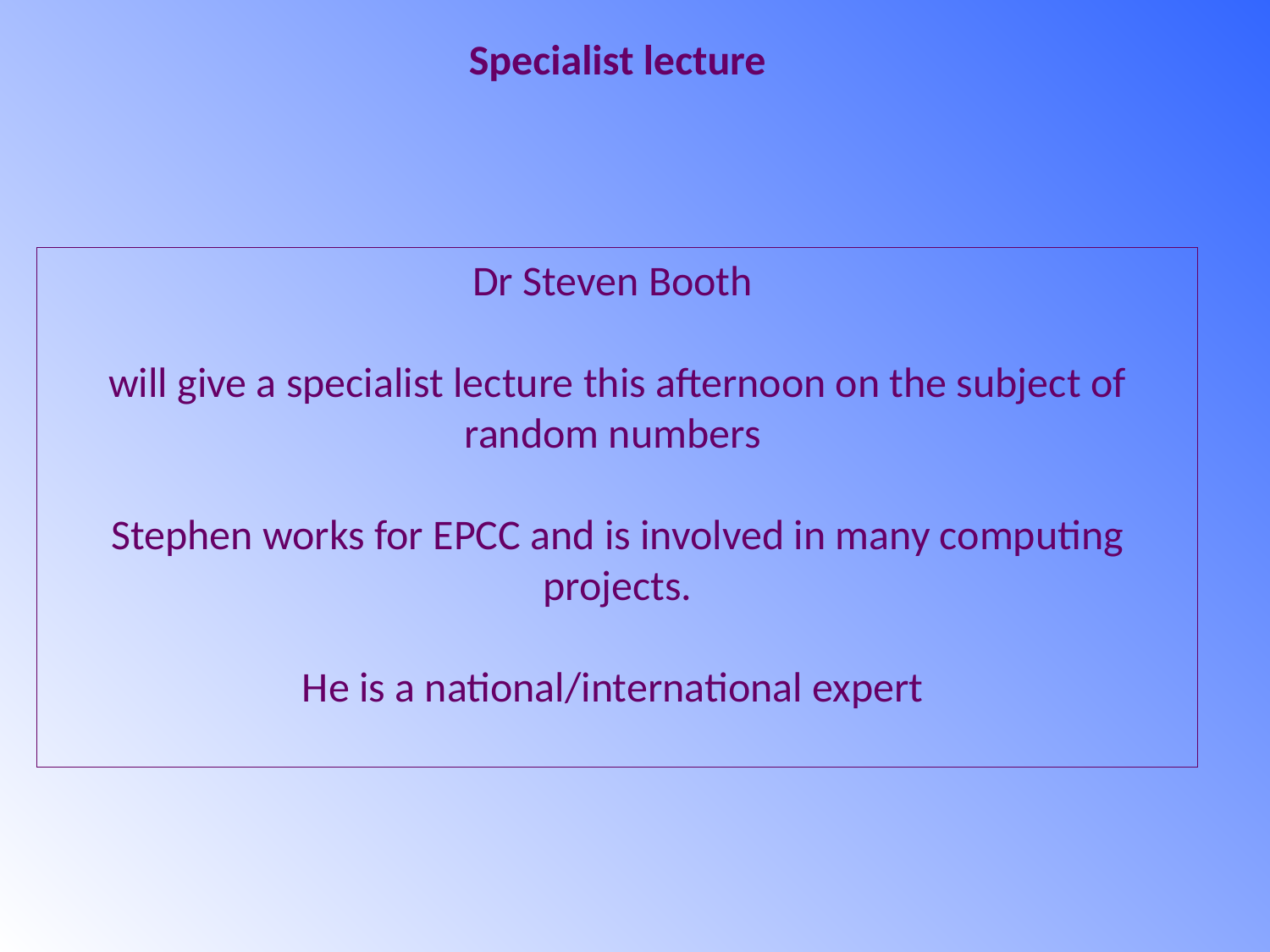

Specialist lecture
Dr Steven Booth

will give a specialist lecture this afternoon on the subject of random numbers

Stephen works for EPCC and is involved in many computing projects.

He is a national/international expert